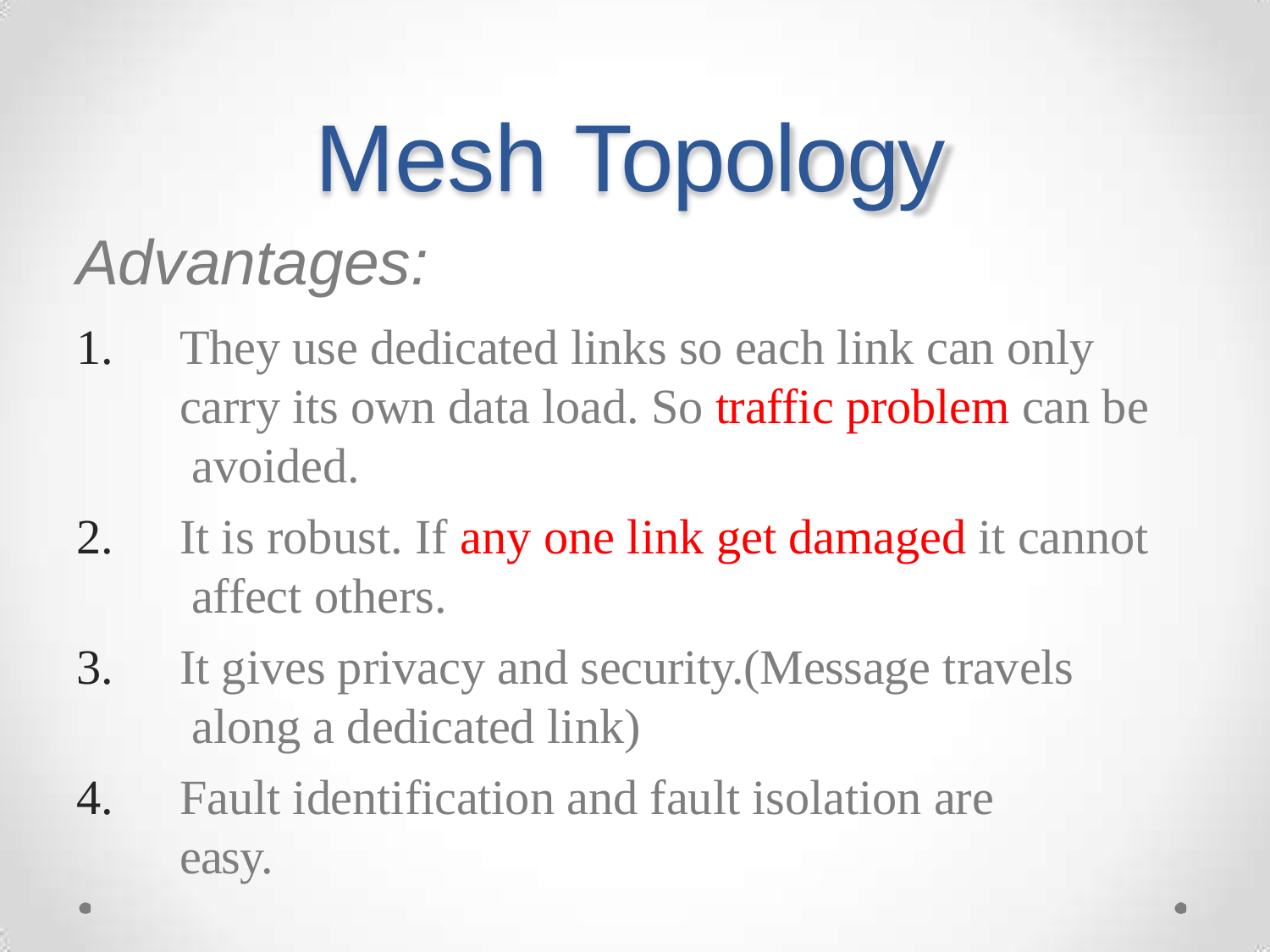

# Mesh Topology
Advantages:
They use dedicated links so each link can only  carry its own data load. So traffic problem can be  avoided.
It is robust. If any one link get damaged it cannot  affect others.
It gives privacy and security.(Message travels  along a dedicated link)
Fault identification and fault isolation are easy.